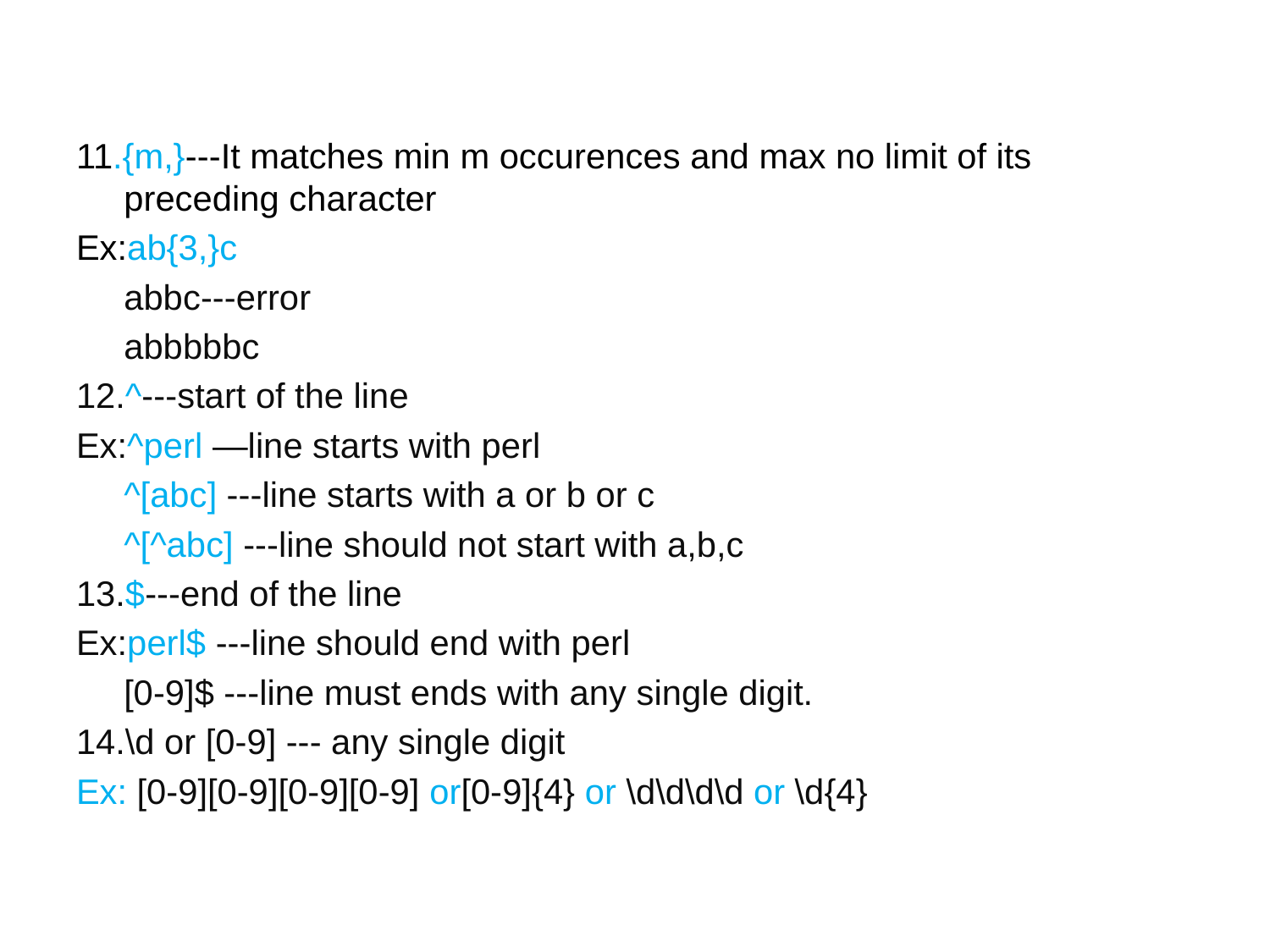

11.{m,}---It matches min m occurences and max no limit of its preceding character
Ex:ab{3,}c
	abbc---error
	abbbbbc
12.^---start of the line
Ex:^perl —line starts with perl
	^[abc] ---line starts with a or b or c
	^[^abc] ---line should not start with a,b,c
13.$---end of the line
Ex:perl$ ---line should end with perl
	[0-9]$ ---line must ends with any single digit.
14.\d or [0-9] --- any single digit
Ex: [0-9][0-9][0-9][0-9] or[0-9]{4} or \d\d\d\d or \d{4}